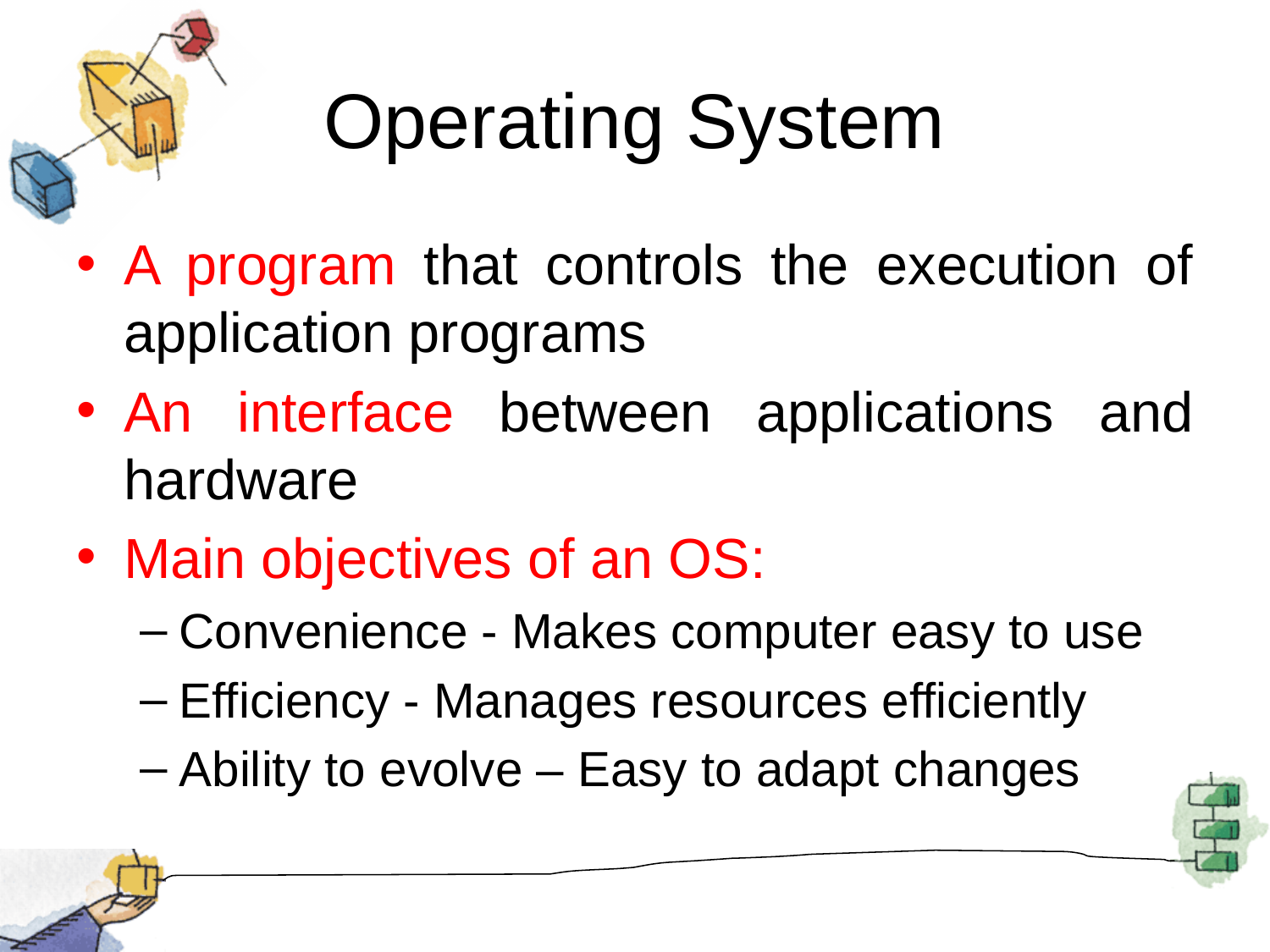

# Operating System
A program that controls the execution of application programs
An interface between applications and hardware
Main objectives of an OS:
Convenience - Makes computer easy to use
Efficiency - Manages resources efficiently
Ability to evolve – Easy to adapt changes